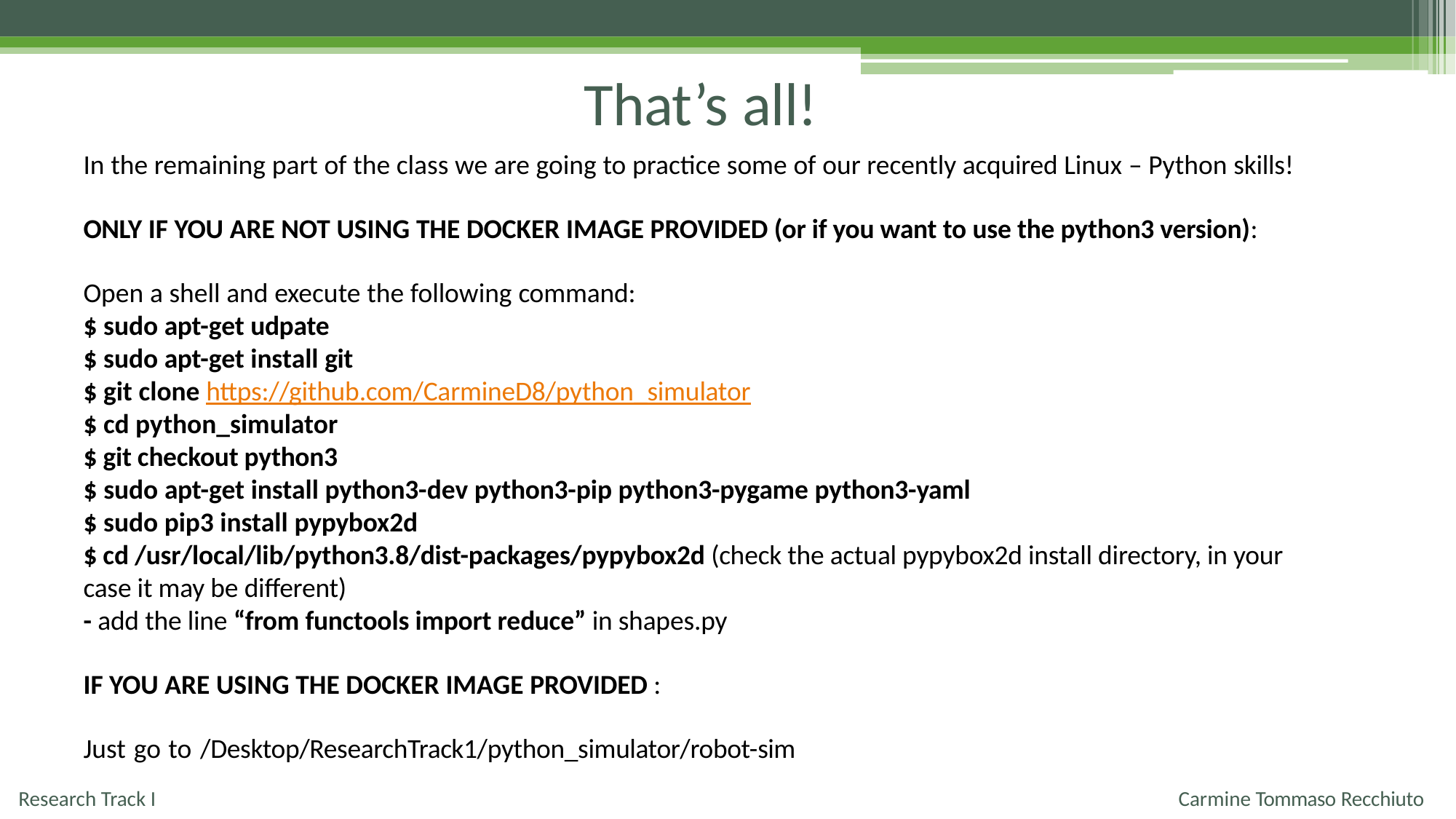

# That’s all!
In the remaining part of the class we are going to practice some of our recently acquired Linux – Python skills!

ONLY IF YOU ARE NOT USING THE DOCKER IMAGE PROVIDED (or if you want to use the python3 version):

Open a shell and execute the following command:
$ sudo apt-get udpate
$ sudo apt-get install git
$ git clone https://github.com/CarmineD8/python_simulator
$ cd python_simulator
$ git checkout python3
$ sudo apt-get install python3-dev python3-pip python3-pygame python3-yaml
$ sudo pip3 install pypybox2d
$ cd /usr/local/lib/python3.8/dist-packages/pypybox2d (check the actual pypybox2d install directory, in your case it may be different)
- add the line “from functools import reduce” in shapes.py

IF YOU ARE USING THE DOCKER IMAGE PROVIDED :

Just go to /Desktop/ResearchTrack1/python_simulator/robot-sim
Research Track I
Carmine Tommaso Recchiuto